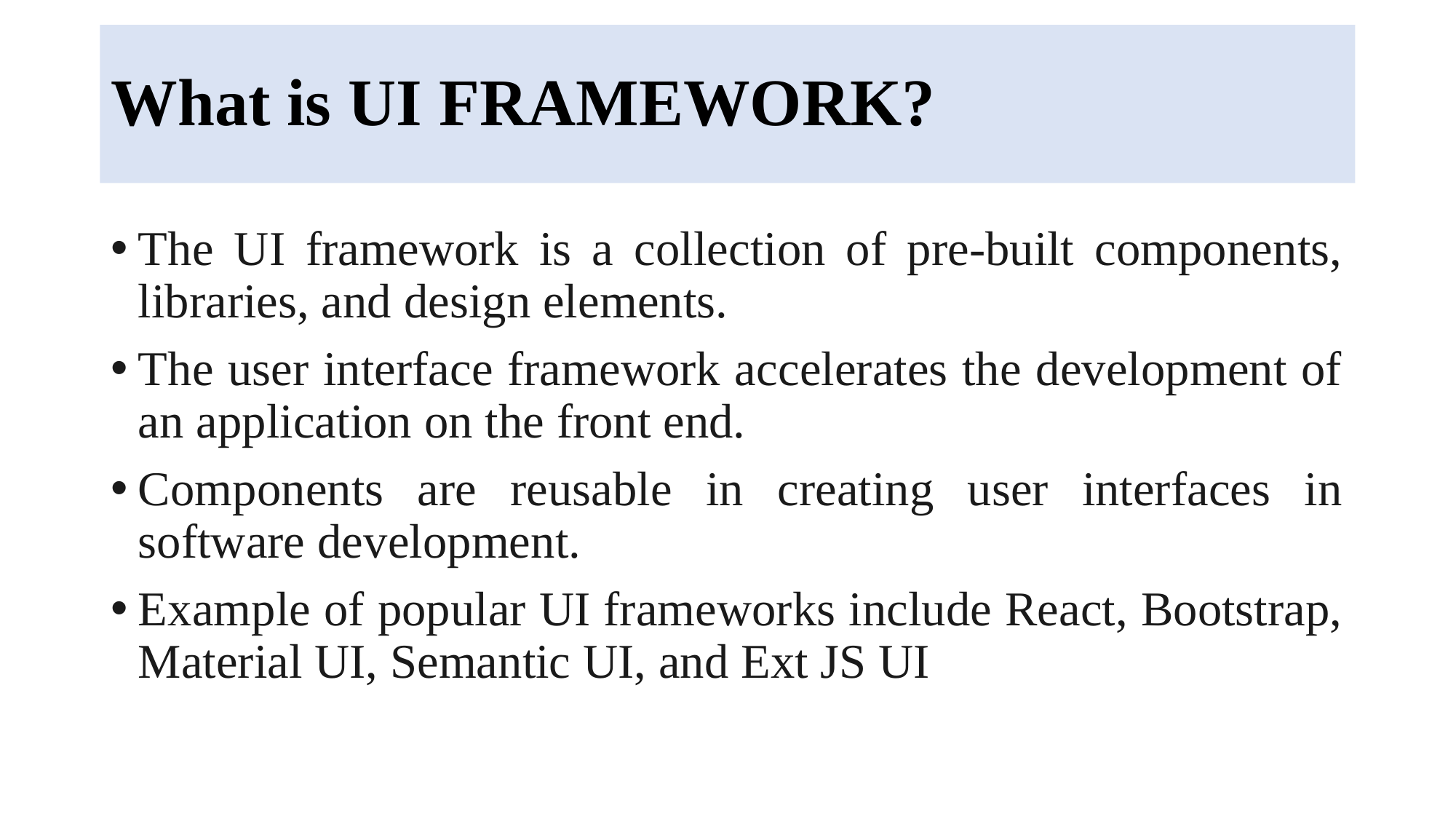

# What is UI FRAMEWORK?
The UI framework is a collection of pre-built components, libraries, and design elements.
The user interface framework accelerates the development of an application on the front end.
Components are reusable in creating user interfaces in software development.
Example of popular UI frameworks include React, Bootstrap, Material UI, Semantic UI, and Ext JS UI